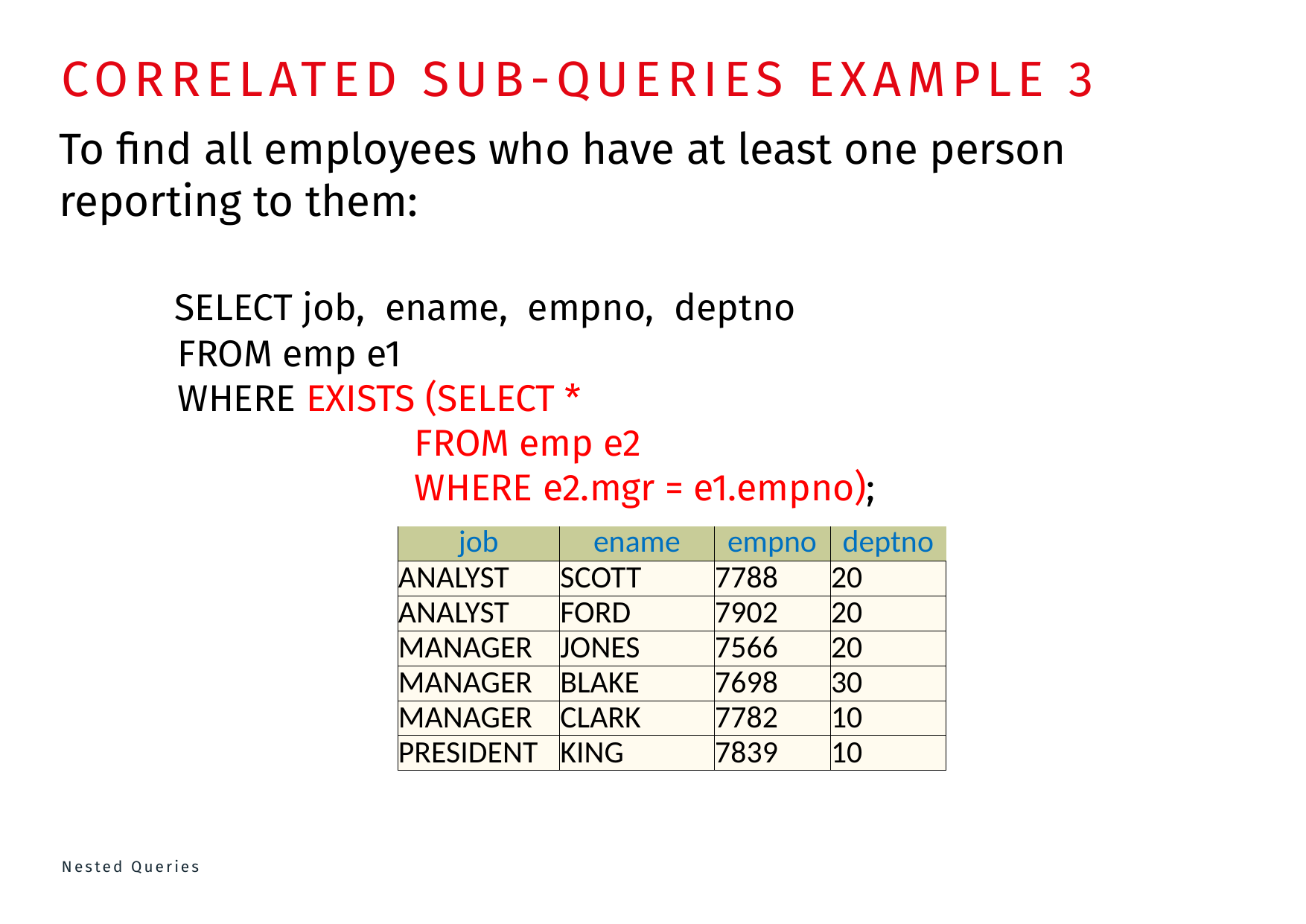

# Correlated sub-queries EXAMPLE 3
To find all employees who have at least one person reporting to them:

          SELECT job,  ename,  empno,  deptno
            FROM emp e1
            WHERE EXISTS (SELECT *
                                    FROM emp e2
                                    WHERE e2.mgr = e1.empno);

| job | ename | empno | deptno |
| --- | --- | --- | --- |
| ANALYST | SCOTT | 7788 | 20 |
| ANALYST | FORD | 7902 | 20 |
| MANAGER | JONES | 7566 | 20 |
| MANAGER | BLAKE | 7698 | 30 |
| MANAGER | CLARK | 7782 | 10 |
| PRESIDENT | KING | 7839 | 10 |
Nested Queries